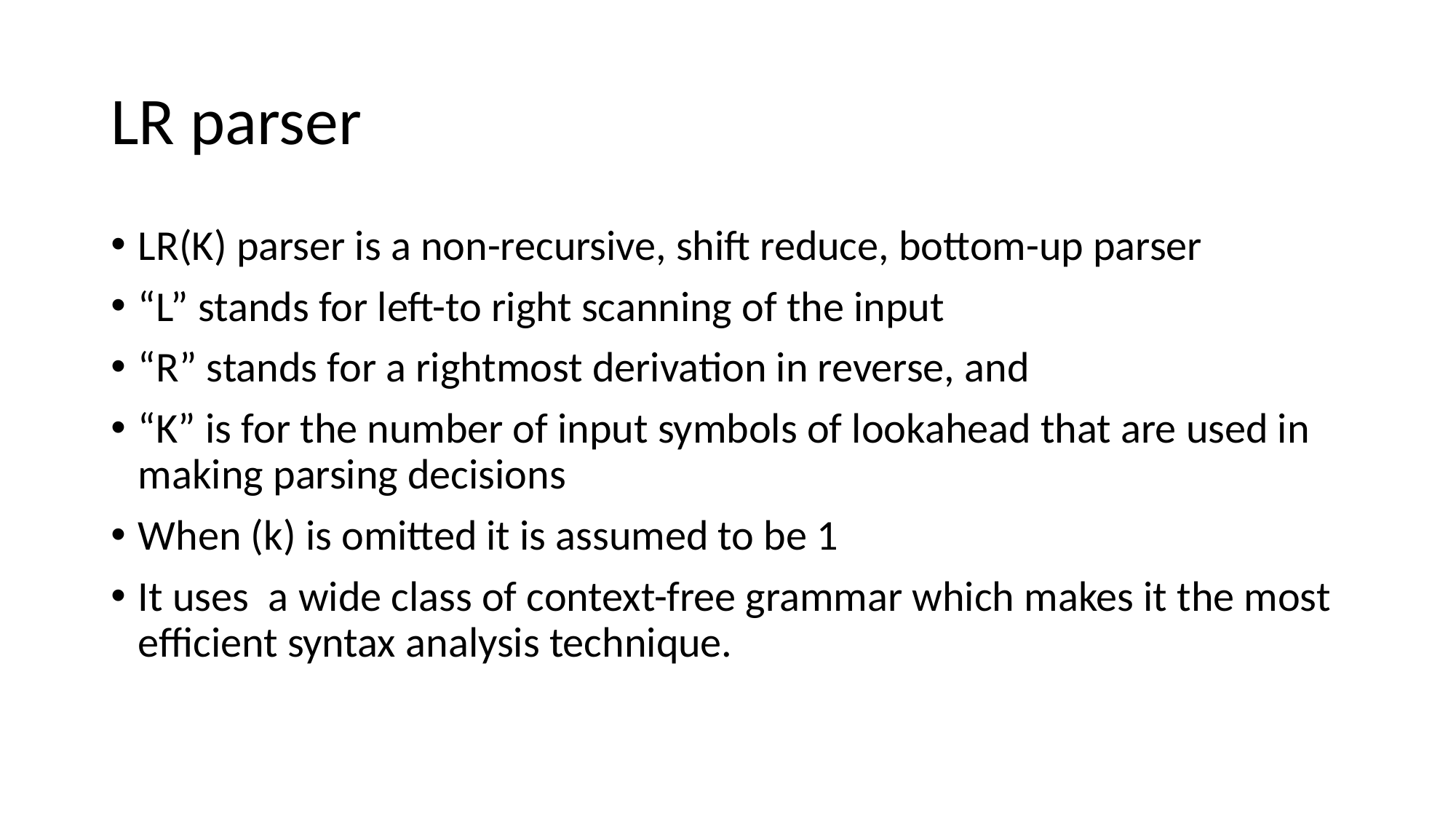

# LR parser
LR(K) parser is a non-recursive, shift reduce, bottom-up parser
“L” stands for left-to right scanning of the input
“R” stands for a rightmost derivation in reverse, and
“K” is for the number of input symbols of lookahead that are used in making parsing decisions
When (k) is omitted it is assumed to be 1
It uses  a wide class of context-free grammar which makes it the most efficient syntax analysis technique.